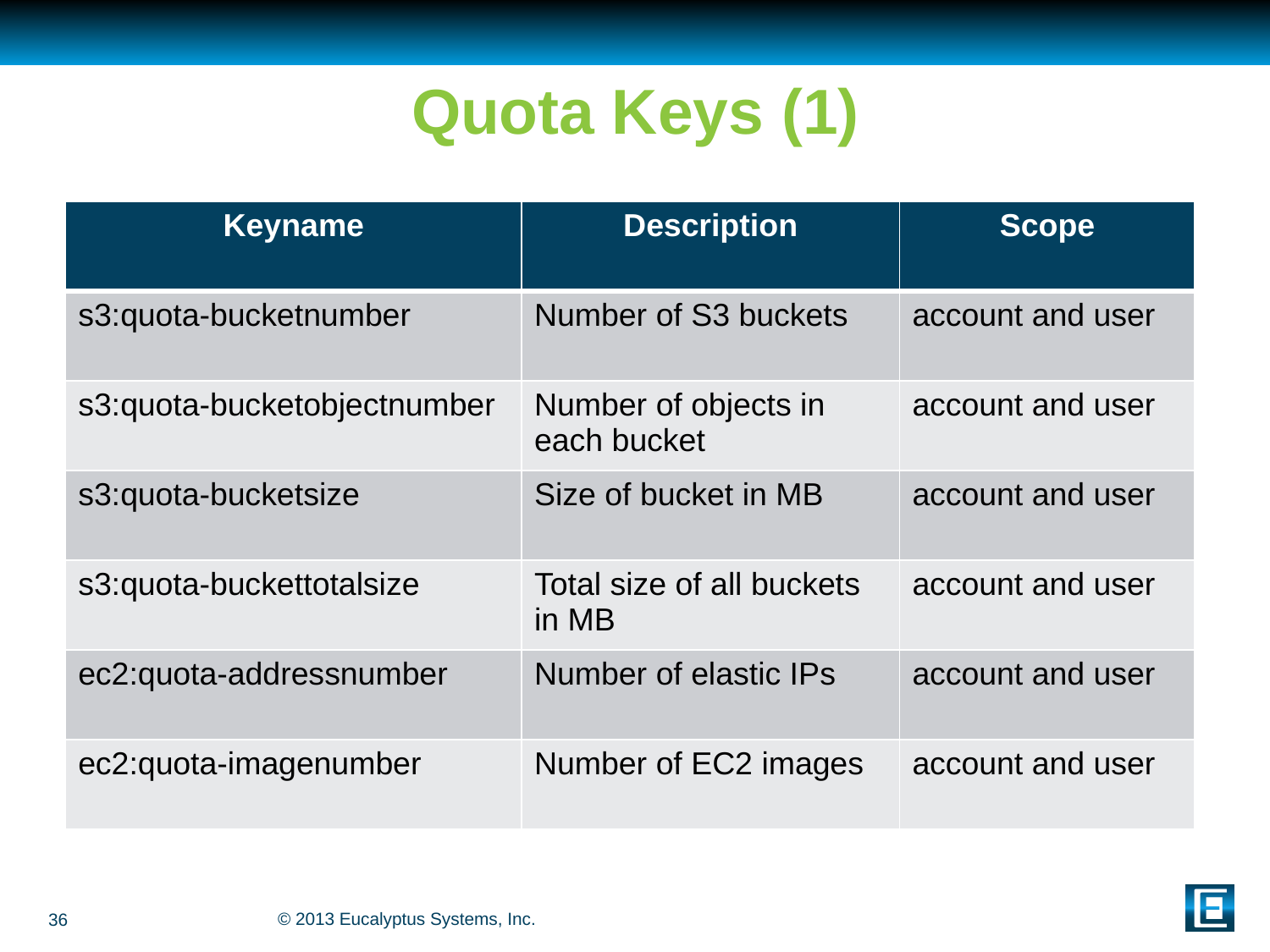

# Quota Keys (1)
| Keyname | Description | Scope |
| --- | --- | --- |
| s3:quota-bucketnumber | Number of S3 buckets | account and user |
| s3:quota-bucketobjectnumber | Number of objects in each bucket | account and user |
| s3:quota-bucketsize | Size of bucket in MB | account and user |
| s3:quota-buckettotalsize | Total size of all buckets in MB | account and user |
| ec2:quota-addressnumber | Number of elastic IPs | account and user |
| ec2:quota-imagenumber | Number of EC2 images | account and user |
36